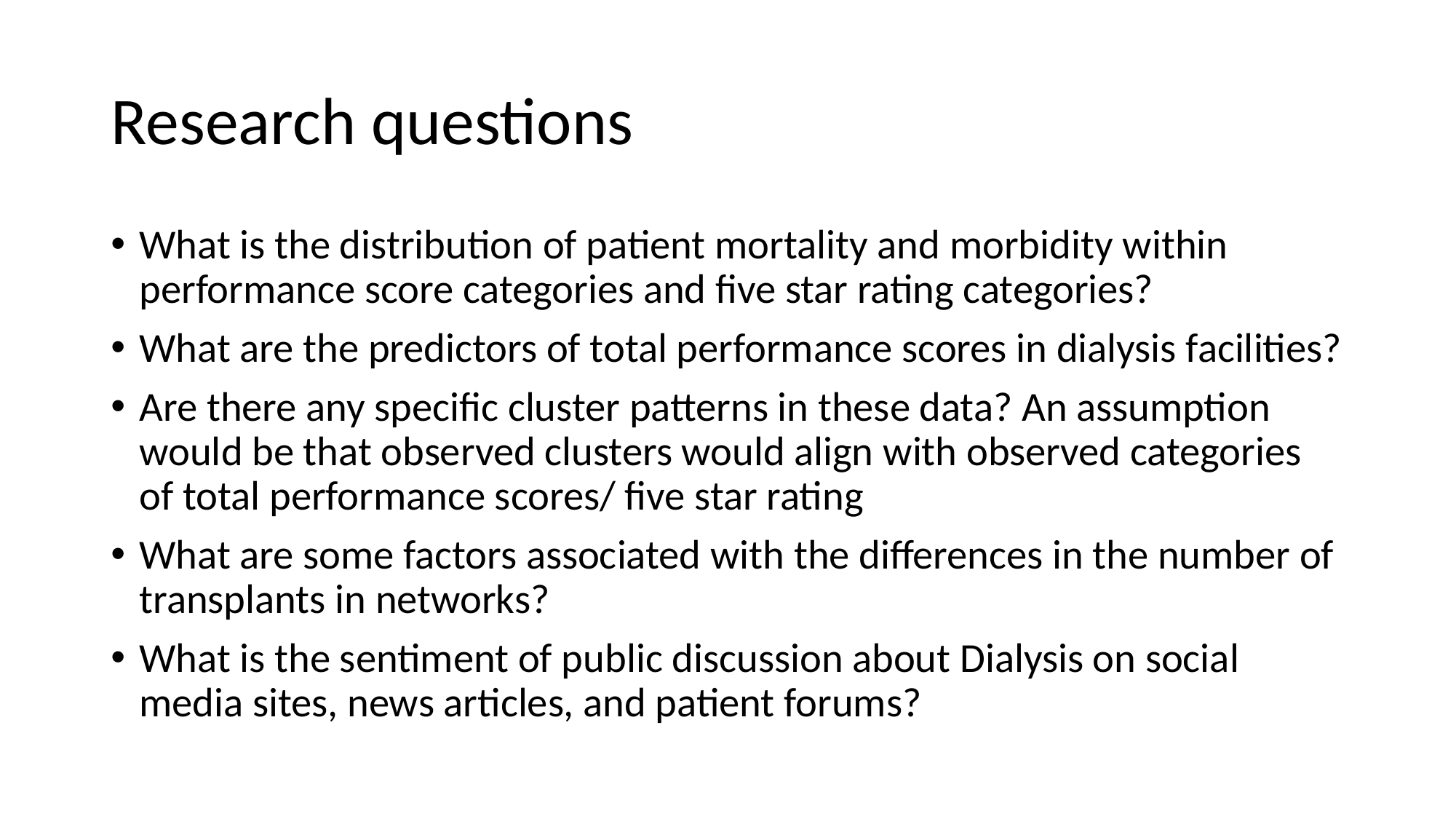

# Research questions
What is the distribution of patient mortality and morbidity within performance score categories and five star rating categories?
What are the predictors of total performance scores in dialysis facilities?
Are there any specific cluster patterns in these data? An assumption would be that observed clusters would align with observed categories of total performance scores/ five star rating
What are some factors associated with the differences in the number of transplants in networks?
What is the sentiment of public discussion about Dialysis on social media sites, news articles, and patient forums?